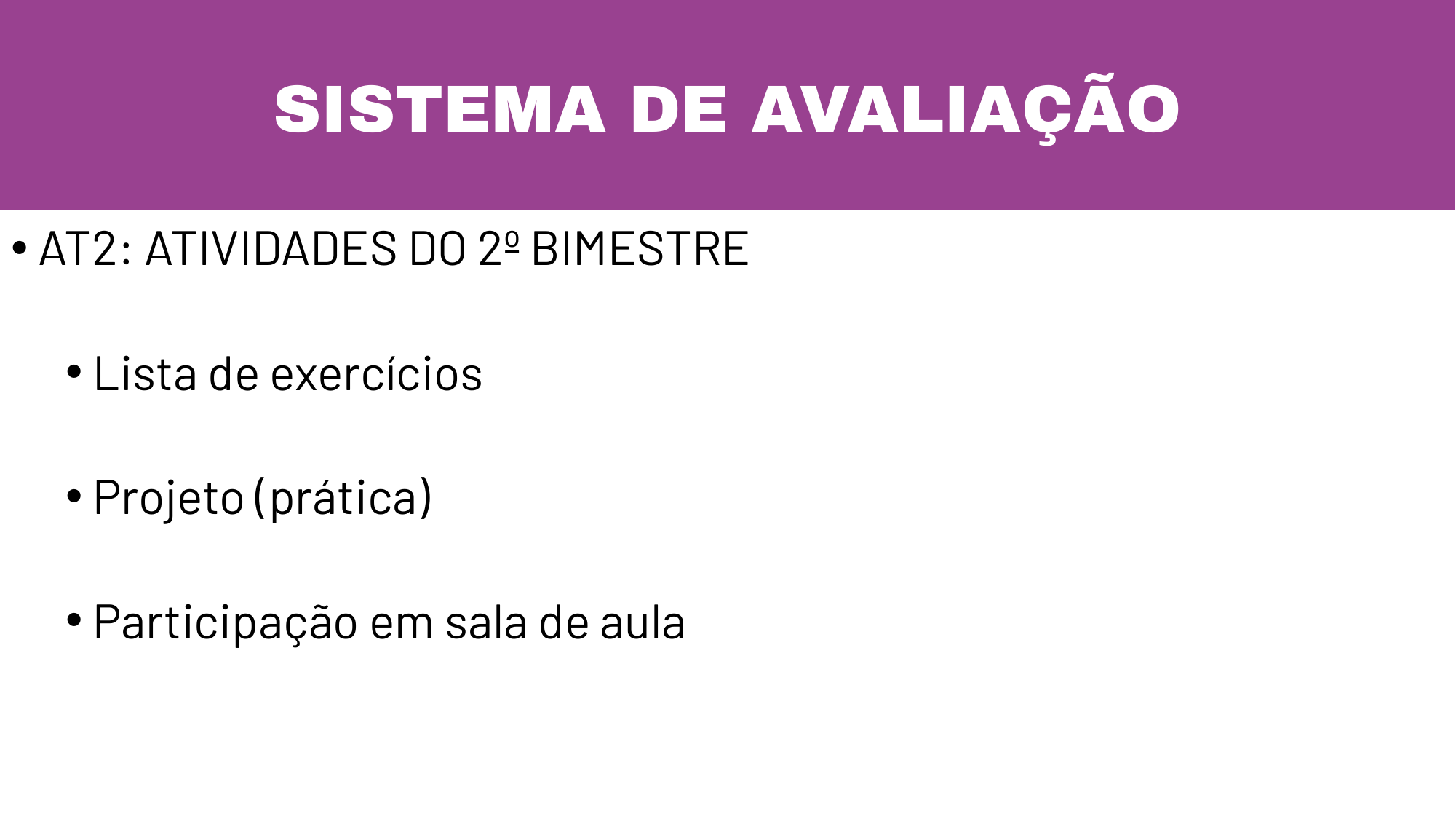

SISTEMA DE AVALIAÇÃO
# SISTEMA DE AVALIAÇÃO
AT2: ATIVIDADES DO 2º BIMESTRE
Lista de exercícios
Projeto (prática)
Participação em sala de aula